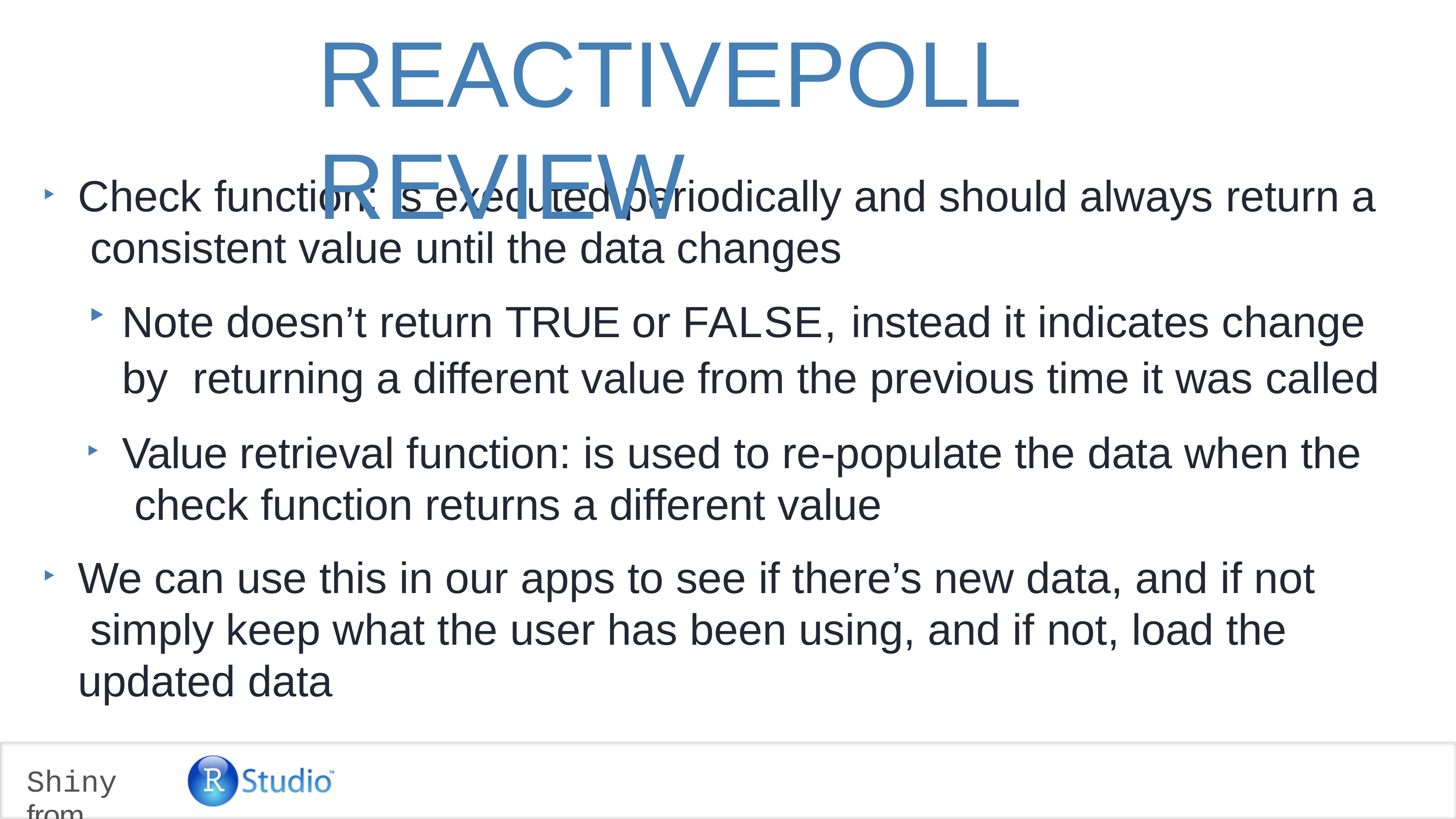

# REACTIVEPOLL REVIEW
Check function: is executed periodically and should always return a  consistent value until the data changes
‣
Note doesn’t return TRUE or FALSE, instead it indicates change by  returning a different value from the previous time it was called
Value retrieval function: is used to re-populate the data when the  check function returns a different value
‣
We can use this in our apps to see if there’s new data, and if not  simply keep what the user has been using, and if not, load the  updated data
‣

Shiny from